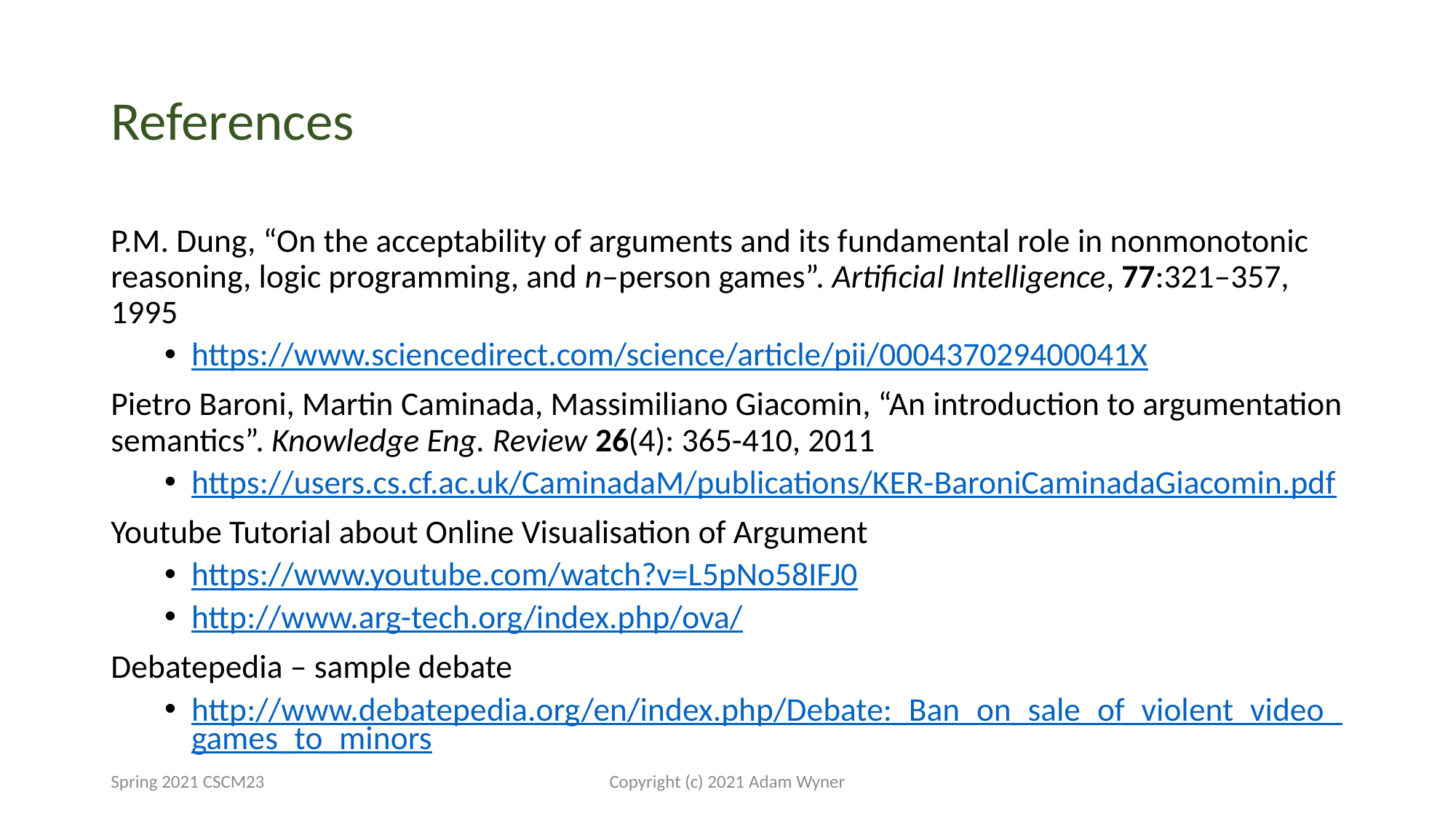

# References
P.M. Dung, “On the acceptability of arguments and its fundamental role in nonmonotonic reasoning, logic programming, and n–person games”. Artificial Intelligence, 77:321–357, 1995
https://www.sciencedirect.com/science/article/pii/000437029400041X
Pietro Baroni, Martin Caminada, Massimiliano Giacomin, “An introduction to argumentation semantics”. Knowledge Eng. Review 26(4): 365-410, 2011
https://users.cs.cf.ac.uk/CaminadaM/publications/KER-BaroniCaminadaGiacomin.pdf
Youtube Tutorial about Online Visualisation of Argument
https://www.youtube.com/watch?v=L5pNo58IFJ0
http://www.arg-tech.org/index.php/ova/
Debatepedia – sample debate
http://www.debatepedia.org/en/index.php/Debate:_Ban_on_sale_of_violent_video_games_to_minors
Spring 2021 CSCM23
Copyright (c) 2021 Adam Wyner